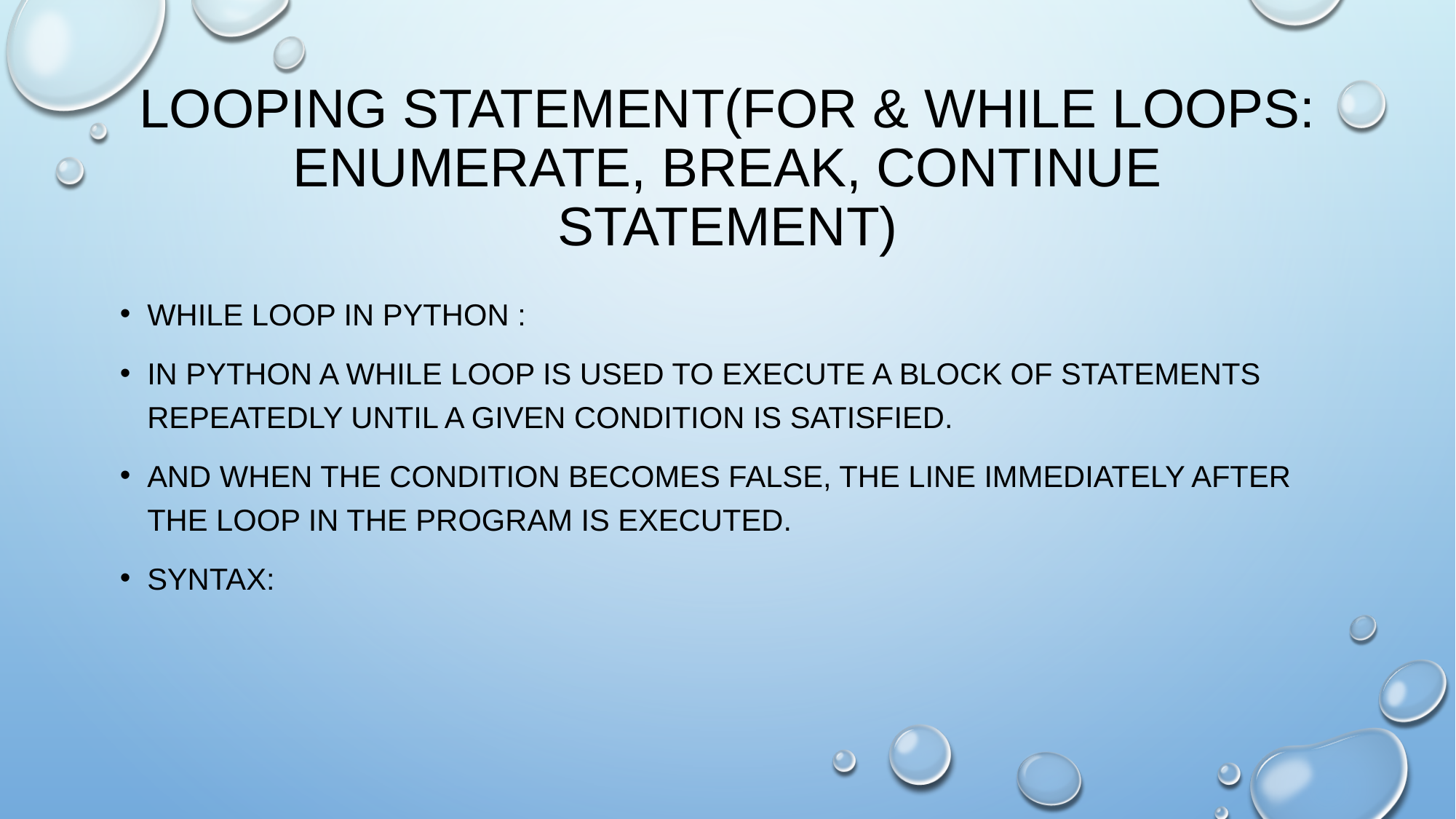

# Looping statement(for & while loops: enumerate, break, continue statement)
While loop in python :
In python a while loop is used to execute a block of statements repeatedly until a given condition is satisfied.
And when the condition becomes false, the line immediately after the loop in the program is executed.
Syntax: